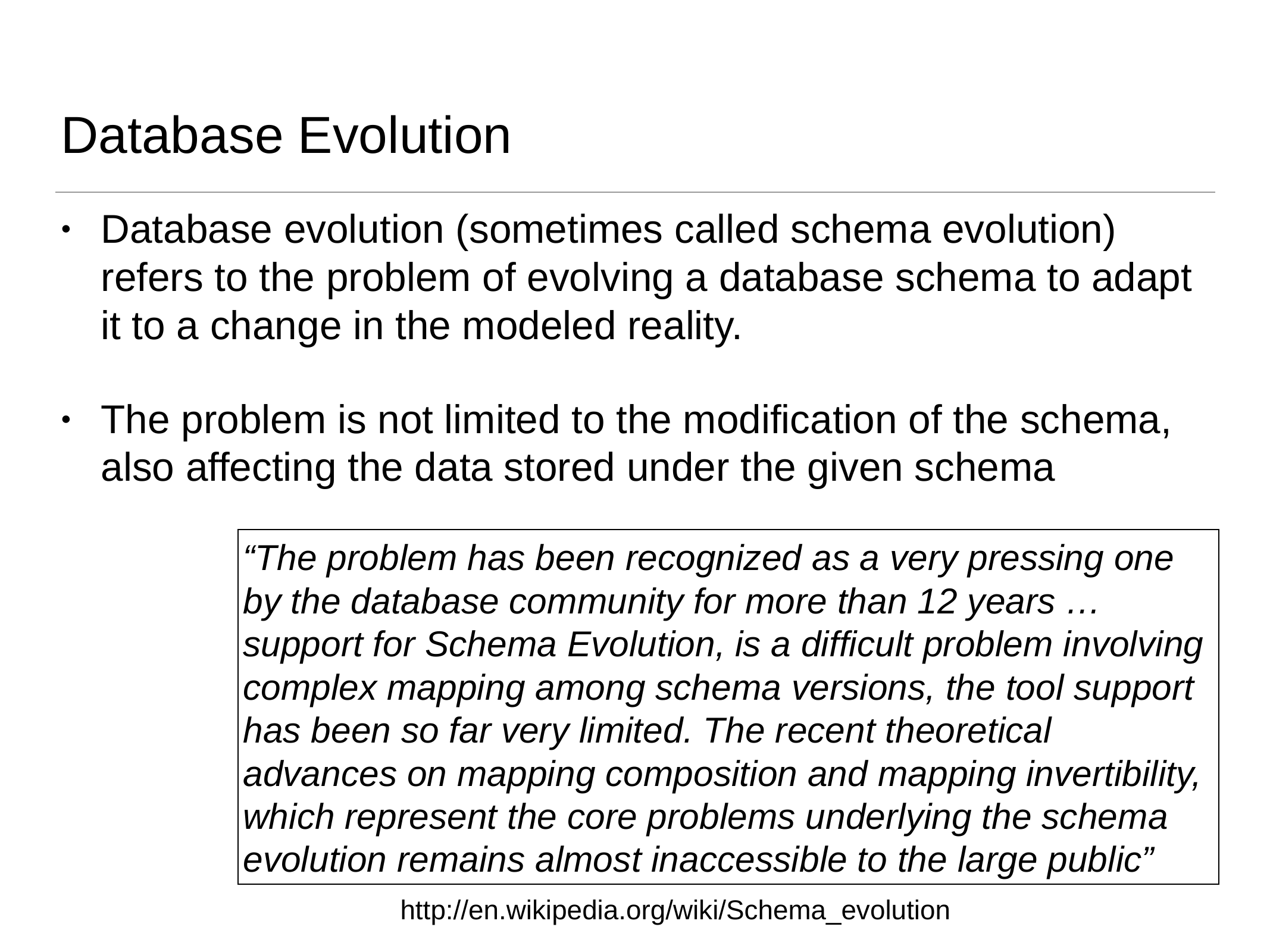

# Database Evolution
Database evolution (sometimes called schema evolution) refers to the problem of evolving a database schema to adapt it to a change in the modeled reality.
The problem is not limited to the modification of the schema, also affecting the data stored under the given schema
“The problem has been recognized as a very pressing one by the database community for more than 12 years … support for Schema Evolution, is a difficult problem involving complex mapping among schema versions, the tool support has been so far very limited. The recent theoretical advances on mapping composition and mapping invertibility, which represent the core problems underlying the schema evolution remains almost inaccessible to the large public”
http://en.wikipedia.org/wiki/Schema_evolution